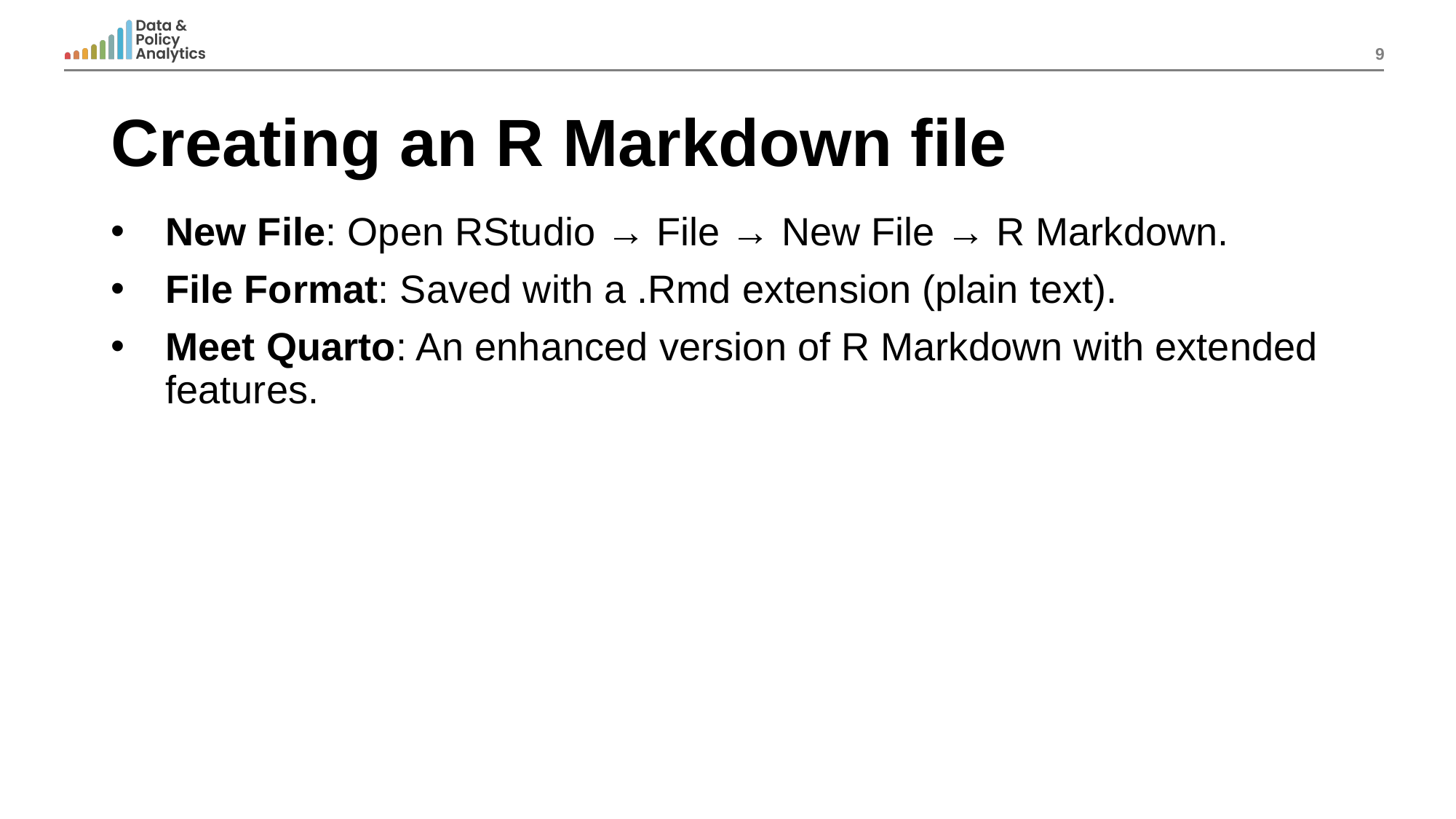

9
# Creating an R Markdown file
New File: Open RStudio → File → New File → R Markdown.
File Format: Saved with a .Rmd extension (plain text).
Meet Quarto: An enhanced version of R Markdown with extended features.